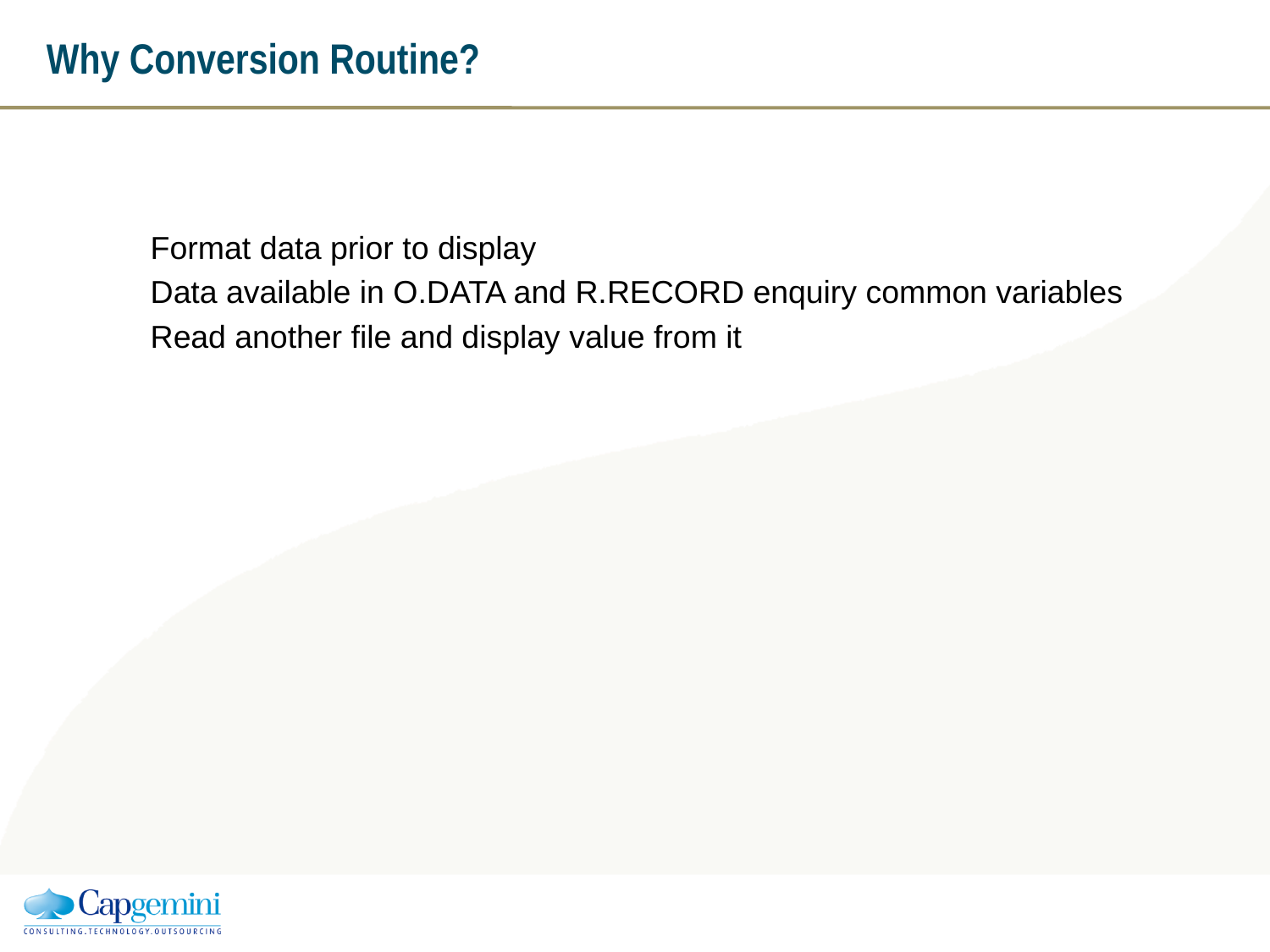

# Why Conversion Routine?
Format data prior to display
Data available in O.DATA and R.RECORD enquiry common variables
Read another file and display value from it